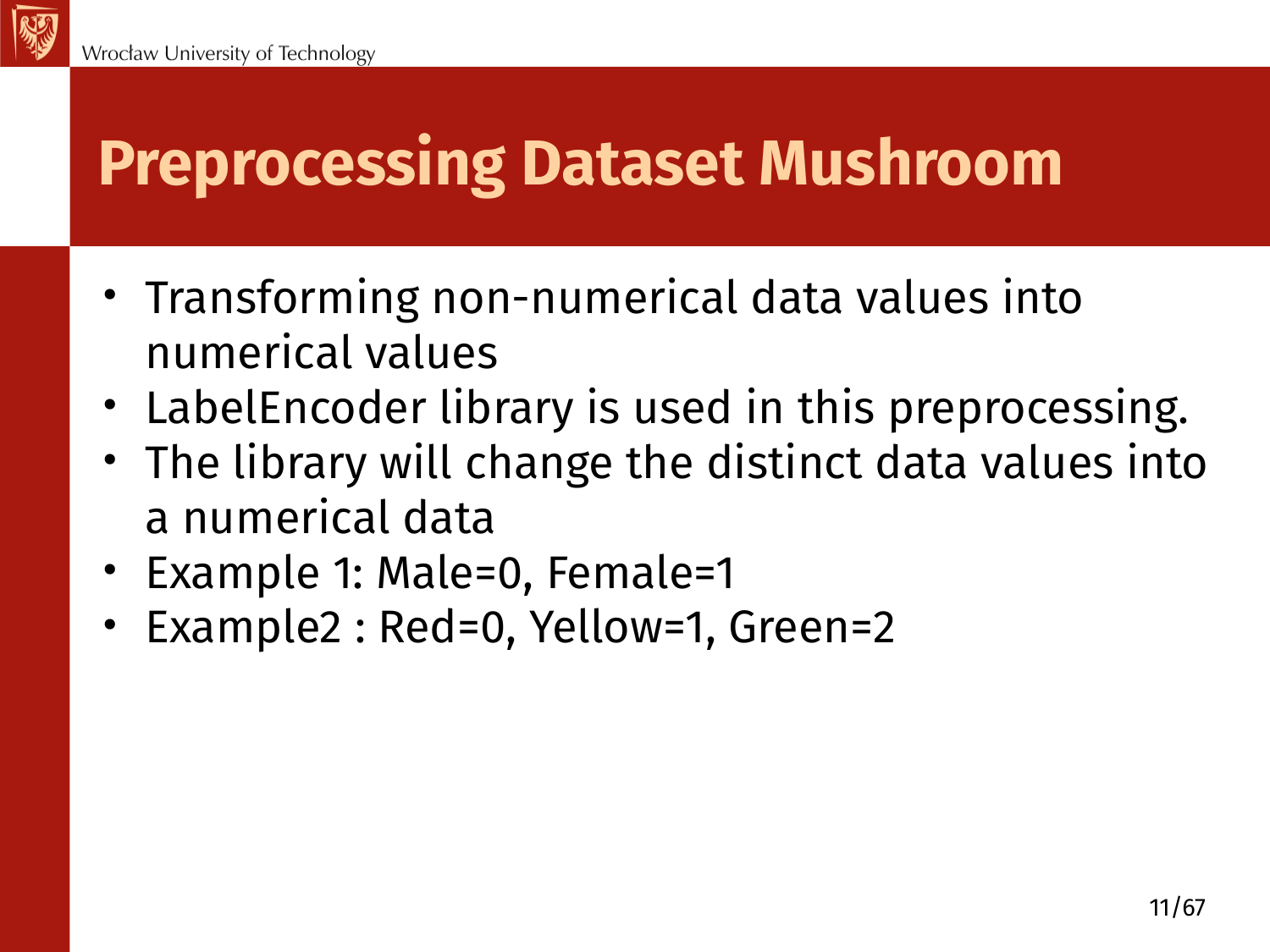

# Preprocessing Dataset Mushroom
Transforming non-numerical data values into numerical values
LabelEncoder library is used in this preprocessing.
The library will change the distinct data values into a numerical data
Example 1: Male=0, Female=1
Example2 : Red=0, Yellow=1, Green=2

11/67